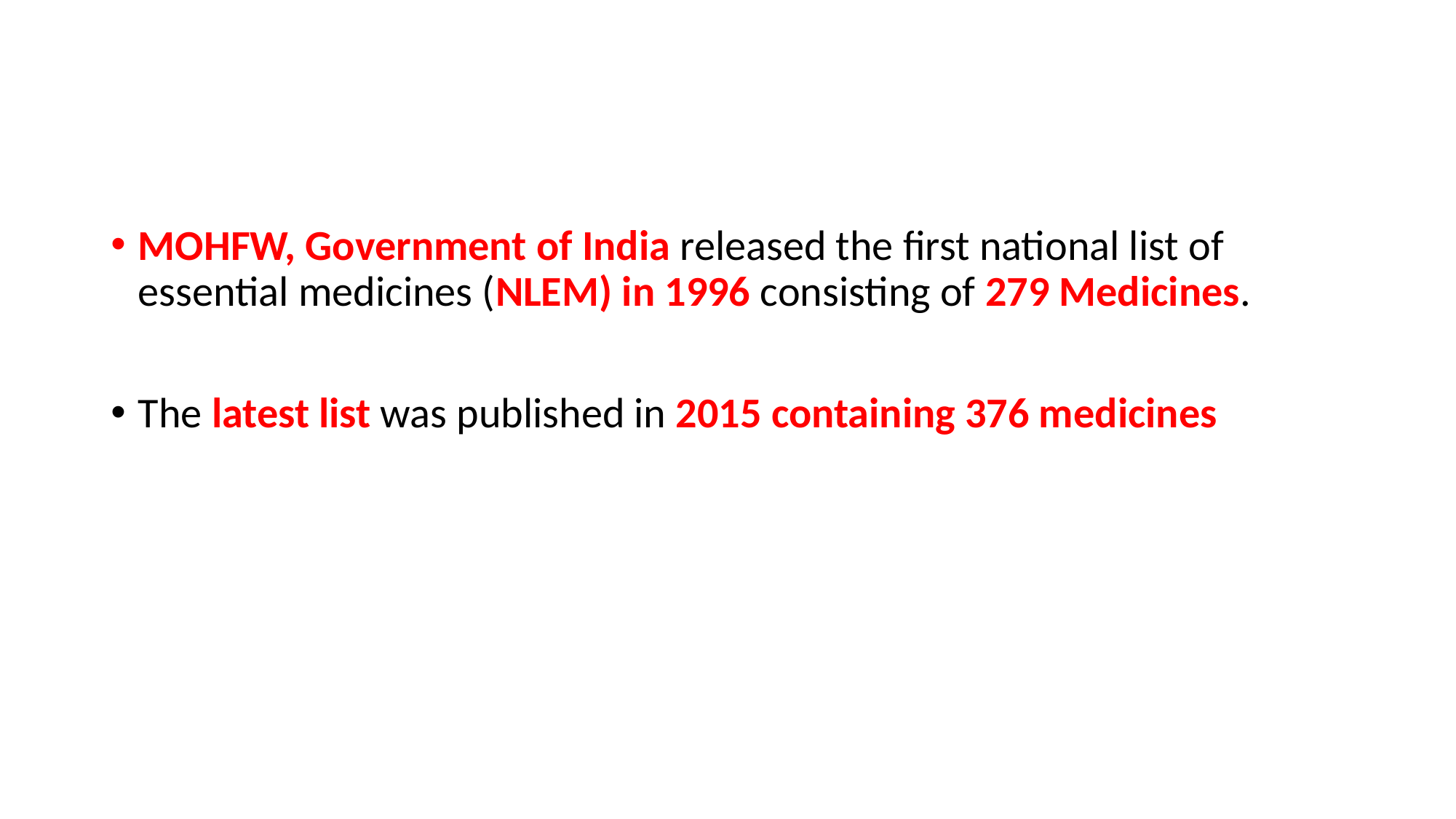

MOHFW, Government of India released the first national list of essential medicines (NLEM) in 1996 consisting of 279 Medicines.

The latest list was published in 2015 containing 376 medicines